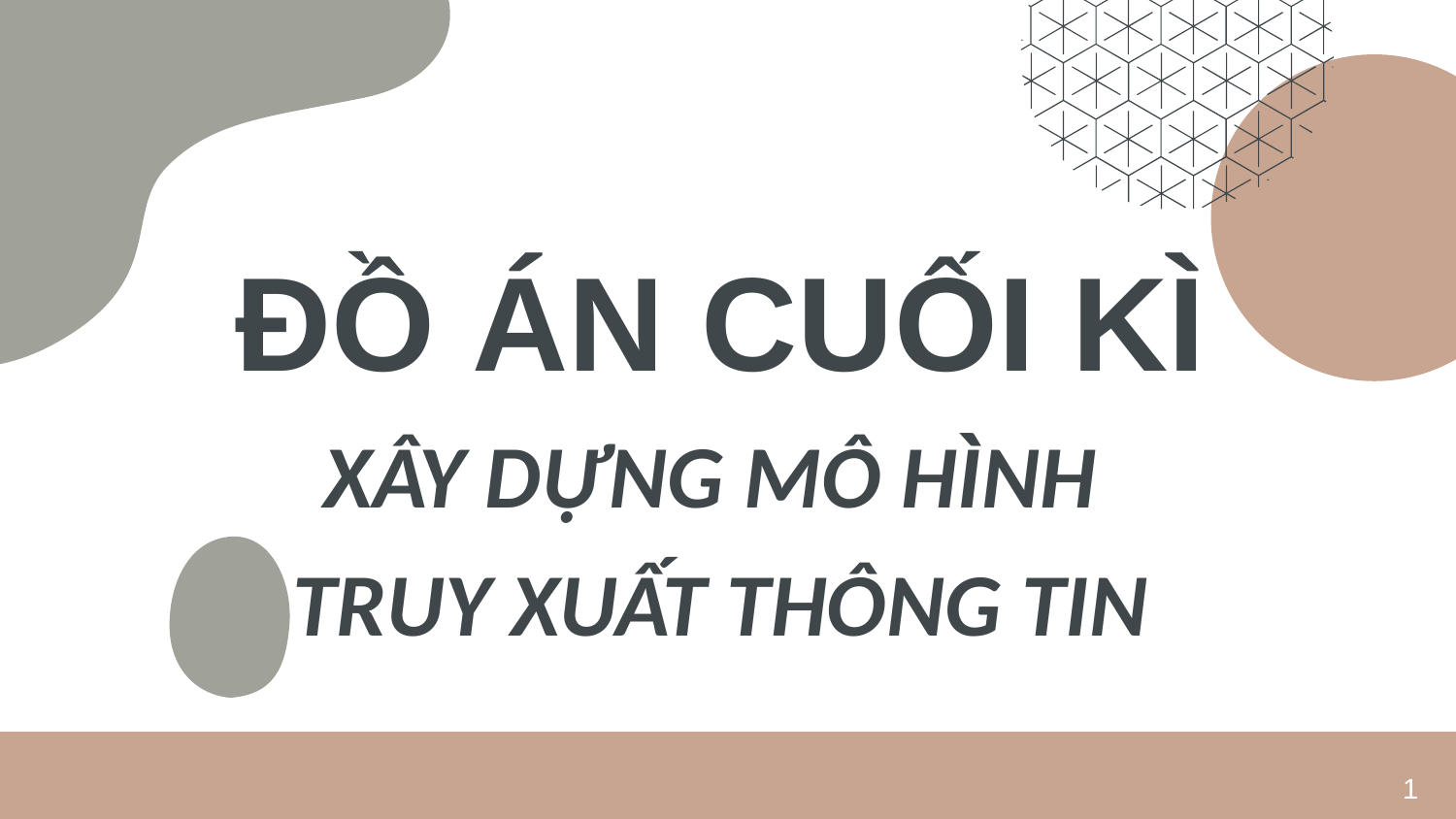

# ĐỒ ÁN CUỐI KÌ XÂY DỰNG MÔ HÌNH TRUY XUẤT THÔNG TIN
1